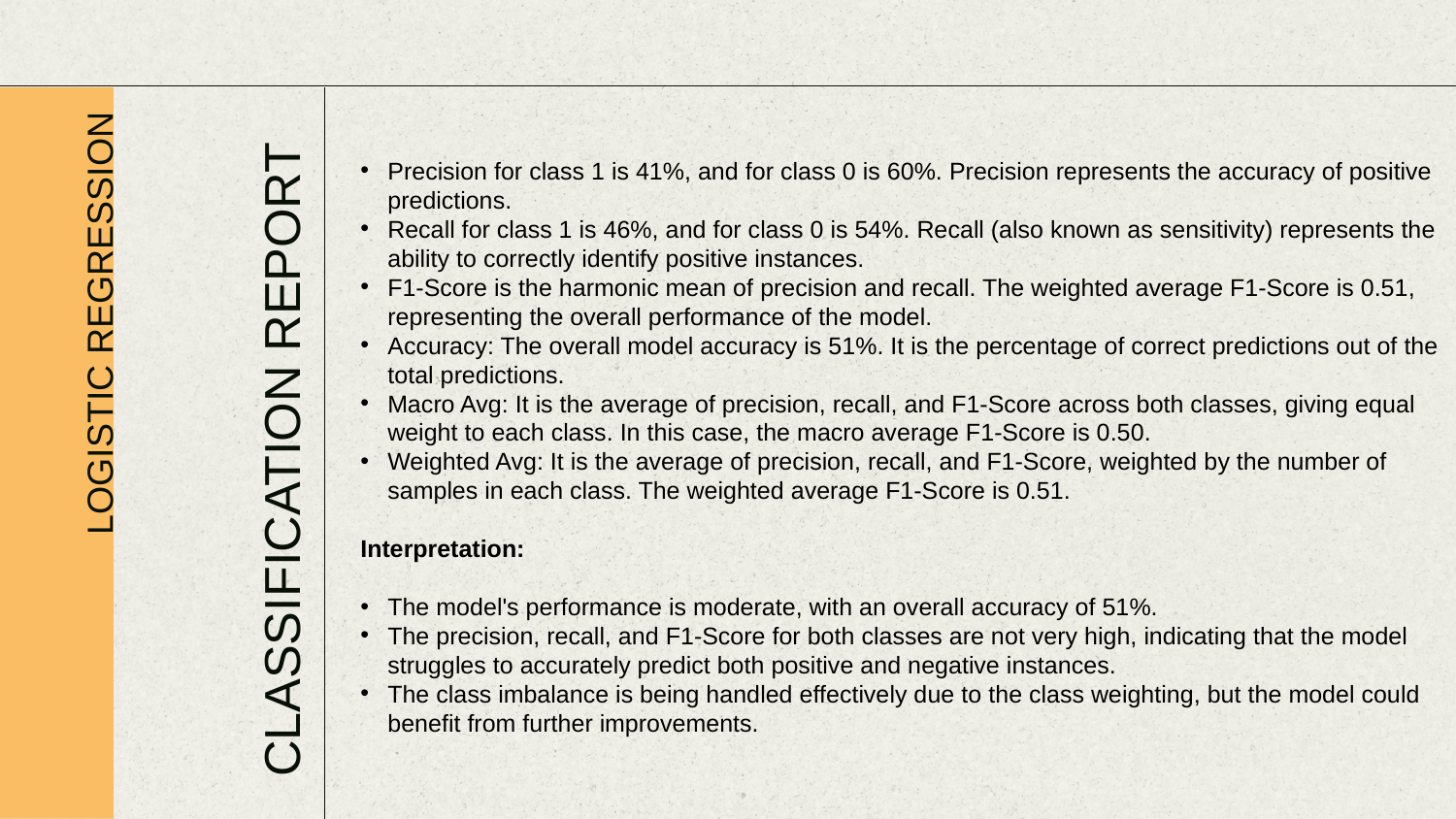

Precision for class 1 is 41%, and for class 0 is 60%. Precision represents the accuracy of positive predictions.
Recall for class 1 is 46%, and for class 0 is 54%. Recall (also known as sensitivity) represents the ability to correctly identify positive instances.
F1-Score is the harmonic mean of precision and recall. The weighted average F1-Score is 0.51, representing the overall performance of the model.
Accuracy: The overall model accuracy is 51%. It is the percentage of correct predictions out of the total predictions.
Macro Avg: It is the average of precision, recall, and F1-Score across both classes, giving equal weight to each class. In this case, the macro average F1-Score is 0.50.
Weighted Avg: It is the average of precision, recall, and F1-Score, weighted by the number of samples in each class. The weighted average F1-Score is 0.51.

Interpretation:

The model's performance is moderate, with an overall accuracy of 51%.
The precision, recall, and F1-Score for both classes are not very high, indicating that the model struggles to accurately predict both positive and negative instances.
The class imbalance is being handled effectively due to the class weighting, but the model could benefit from further improvements.
LOGISTIC REGRESSION
# CLASSIFICATION REPORT